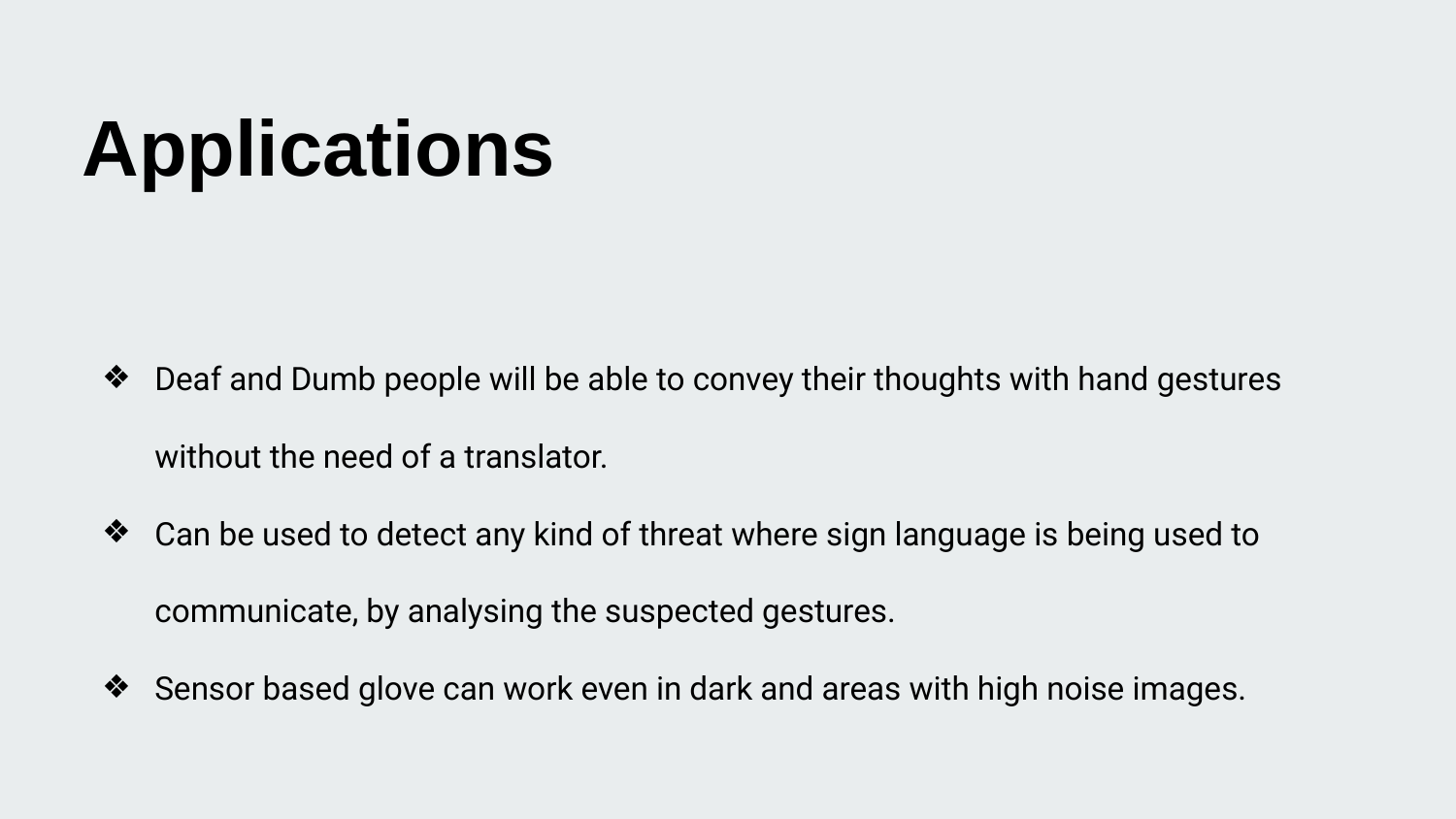

Applications
Deaf and Dumb people will be able to convey their thoughts with hand gestures without the need of a translator.
Can be used to detect any kind of threat where sign language is being used to communicate, by analysing the suspected gestures.
Sensor based glove can work even in dark and areas with high noise images.